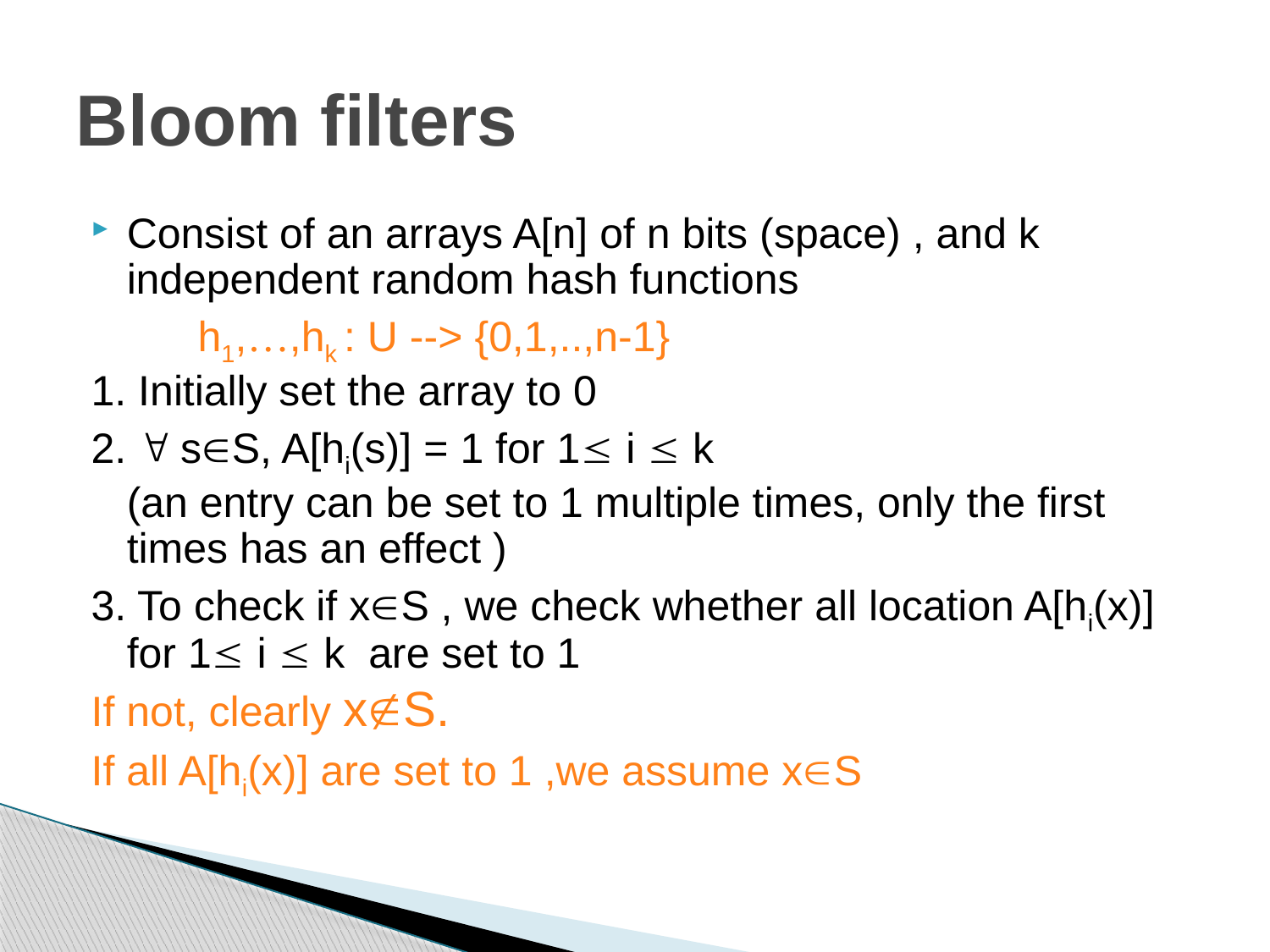

# Bloom filters
Consist of an arrays A[n] of n bits (space) , and k independent random hash functions
         h1,…,hk : U --> {0,1,..,n-1}
1. Initially set the array to 0
2. ∀ s∈S, A[hi(s)] = 1 for 1≤ i ≤ k
   (an entry can be set to 1 multiple times, only the first times has an effect )
3. To check if x∈S , we check whether all location A[hi(x)] for 1≤ i ≤ k  are set to 1
If not, clearly x∉S.
If all A[hi(x)] are set to 1 ,we assume x∈S